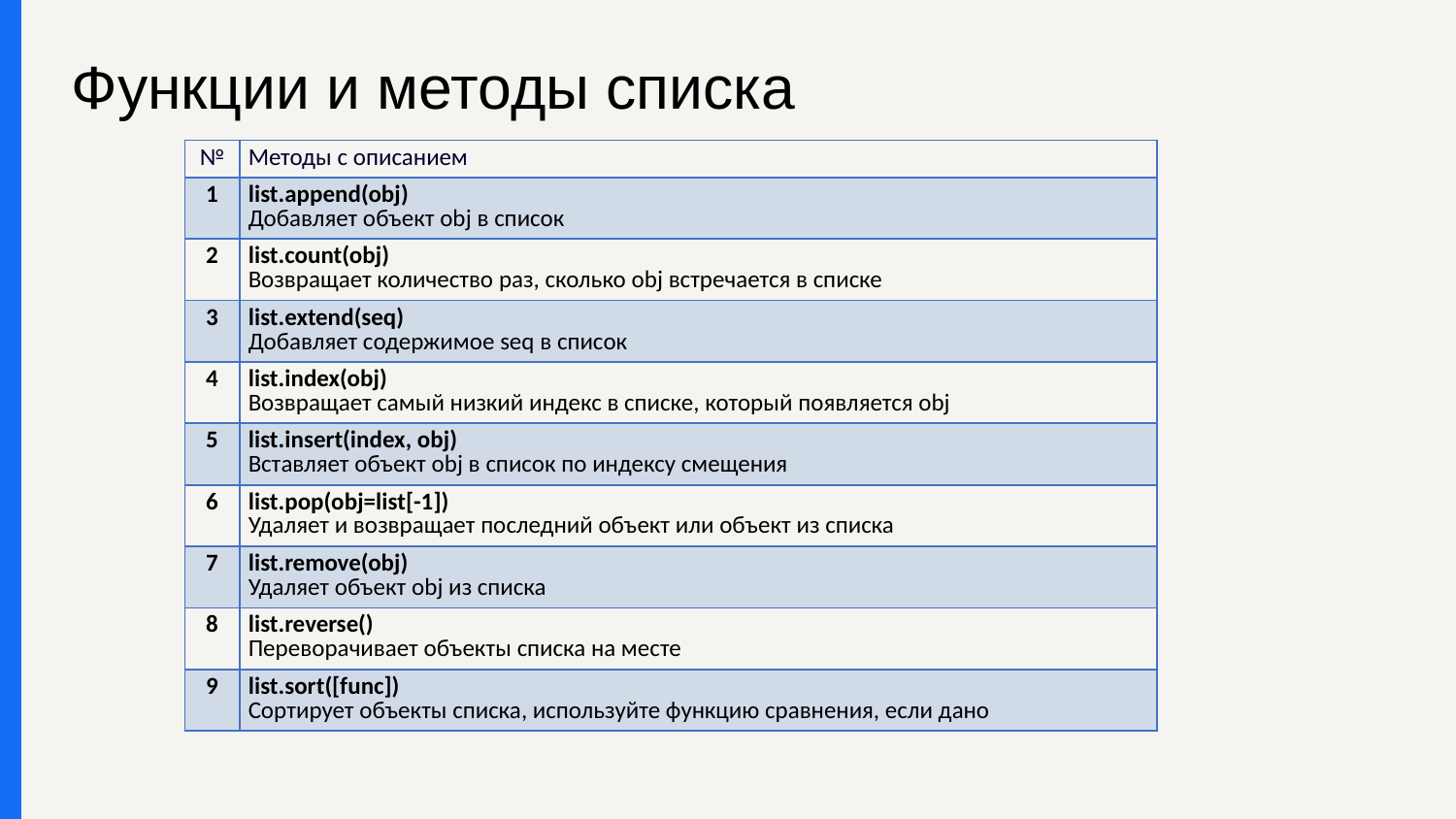

# Функции и методы списка
| № | Методы с описанием |
| --- | --- |
| 1 | list.append(obj) Добавляет объект obj в список |
| 2 | list.count(obj) Возвращает количество раз, сколько obj встречается в списке |
| 3 | list.extend(seq) Добавляет содержимое seq в список |
| 4 | list.index(obj) Возвращает самый низкий индекс в списке, который появляется obj |
| 5 | list.insert(index, obj) Вставляет объект obj в список по индексу смещения |
| 6 | list.pop(obj=list[-1]) Удаляет и возвращает последний объект или объект из списка |
| 7 | list.remove(obj) Удаляет объект obj из списка |
| 8 | list.reverse() Переворачивает объекты списка на месте |
| 9 | list.sort([func]) Сортирует объекты списка, используйте функцию сравнения, если дано |